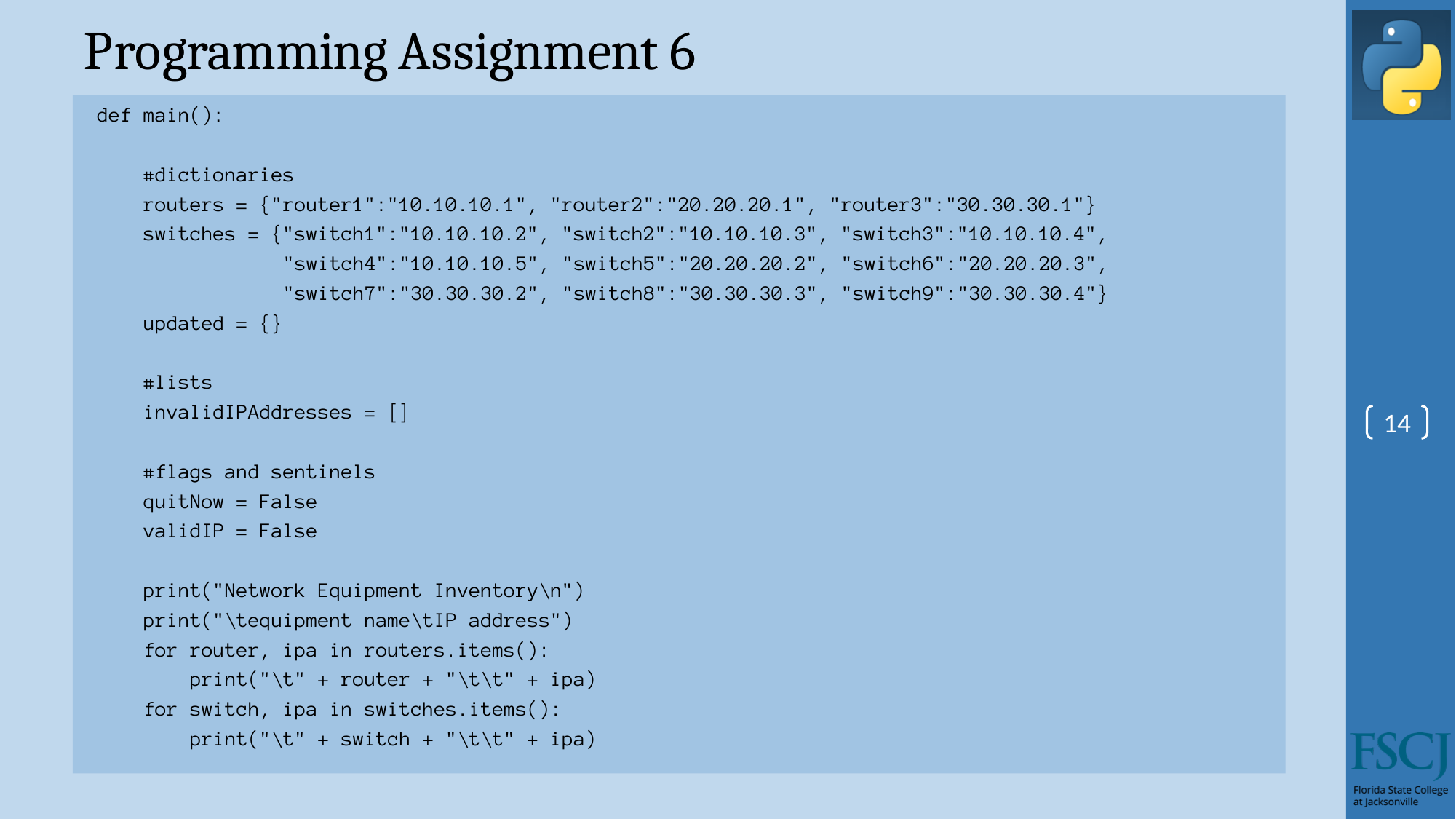

# Programming Assignment 6
def main():

    #dictionaries
    routers = {"router1":"10.10.10.1", "router2":"20.20.20.1", "router3":"30.30.30.1"}
    switches = {"switch1":"10.10.10.2", "switch2":"10.10.10.3", "switch3":"10.10.10.4",
                "switch4":"10.10.10.5", "switch5":"20.20.20.2", "switch6":"20.20.20.3",
                "switch7":"30.30.30.2", "switch8":"30.30.30.3", "switch9":"30.30.30.4"}
    updated = {}

    #lists
    invalidIPAddresses = []

    #flags and sentinels
    quitNow = False
    validIP = False

    print("Network Equipment Inventory\n")
    print("\tequipment name\tIP address")
    for router, ipa in routers.items():
        print("\t" + router + "\t\t" + ipa)
    for switch, ipa in switches.items():
        print("\t" + switch + "\t\t" + ipa)
14